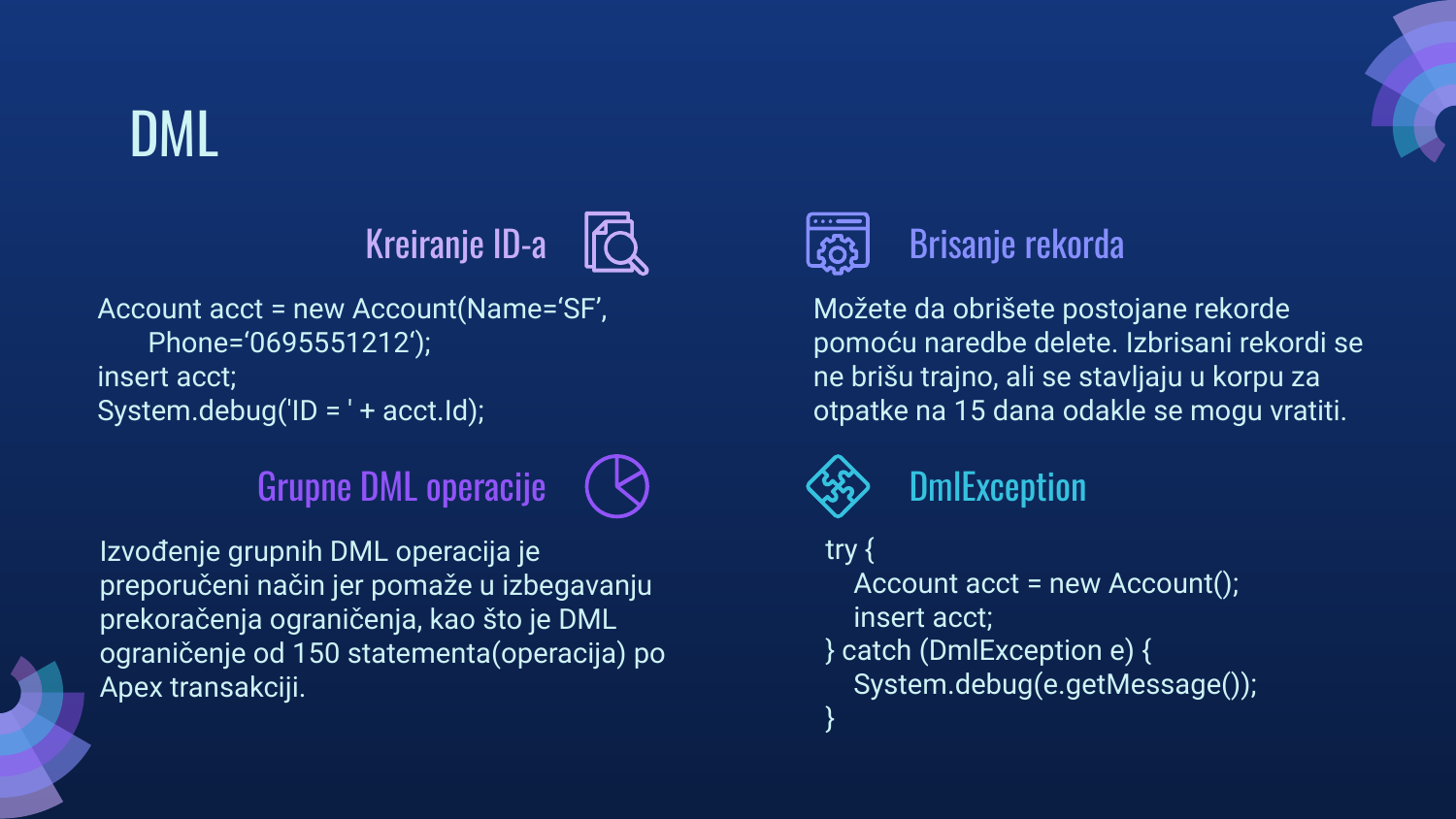

# DML

Kreiranje ID-a
Brisanje rekorda
Account acct = new Account(Name=‘SF’, Phone=‘0695551212‘);
insert acct;
System.debug('ID = ' + acct.Id);

Možete da obrišete postojane rekorde
pomoću naredbe delete. Izbrisani rekordi se
ne brišu trajno, ali se stavljaju u korpu za
otpatke na 15 dana odakle se mogu vratiti.

Grupne DML operacije
DmlException
try {
    Account acct = new Account();
    insert acct;
} catch (DmlException e) {
    System.debug(e.getMessage());
}
Izvođenje grupnih DML operacija je preporučeni način jer pomaže u izbegavanju prekoračenja ograničenja, kao što je DML ograničenje od 150 statementa(operacija) po Apex transakciji.